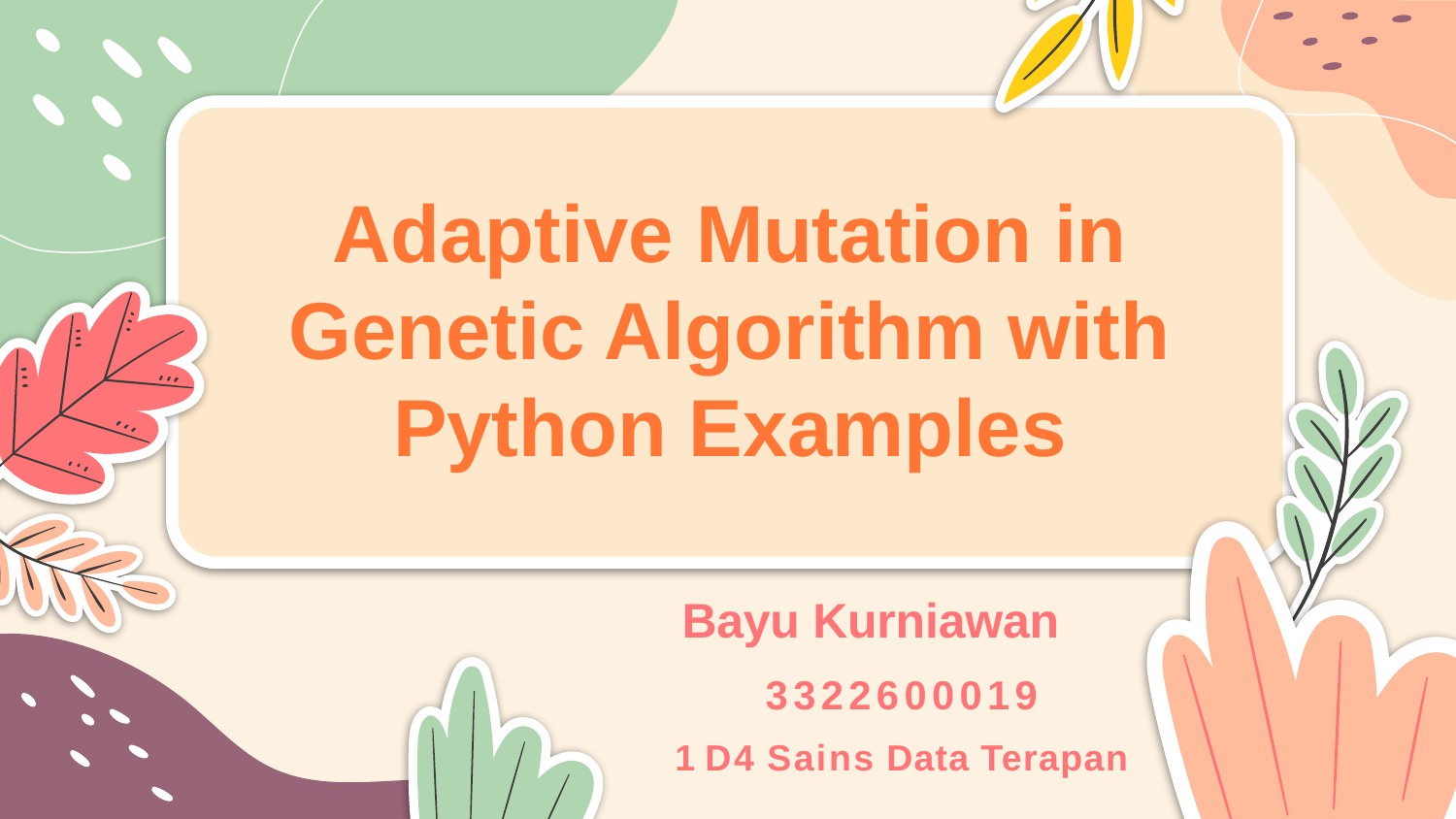

# Adaptive Mutation in Genetic Algorithm with Python Examples

Bayu Kurniawan
3322600019
1 D4 Sains Data Terapan